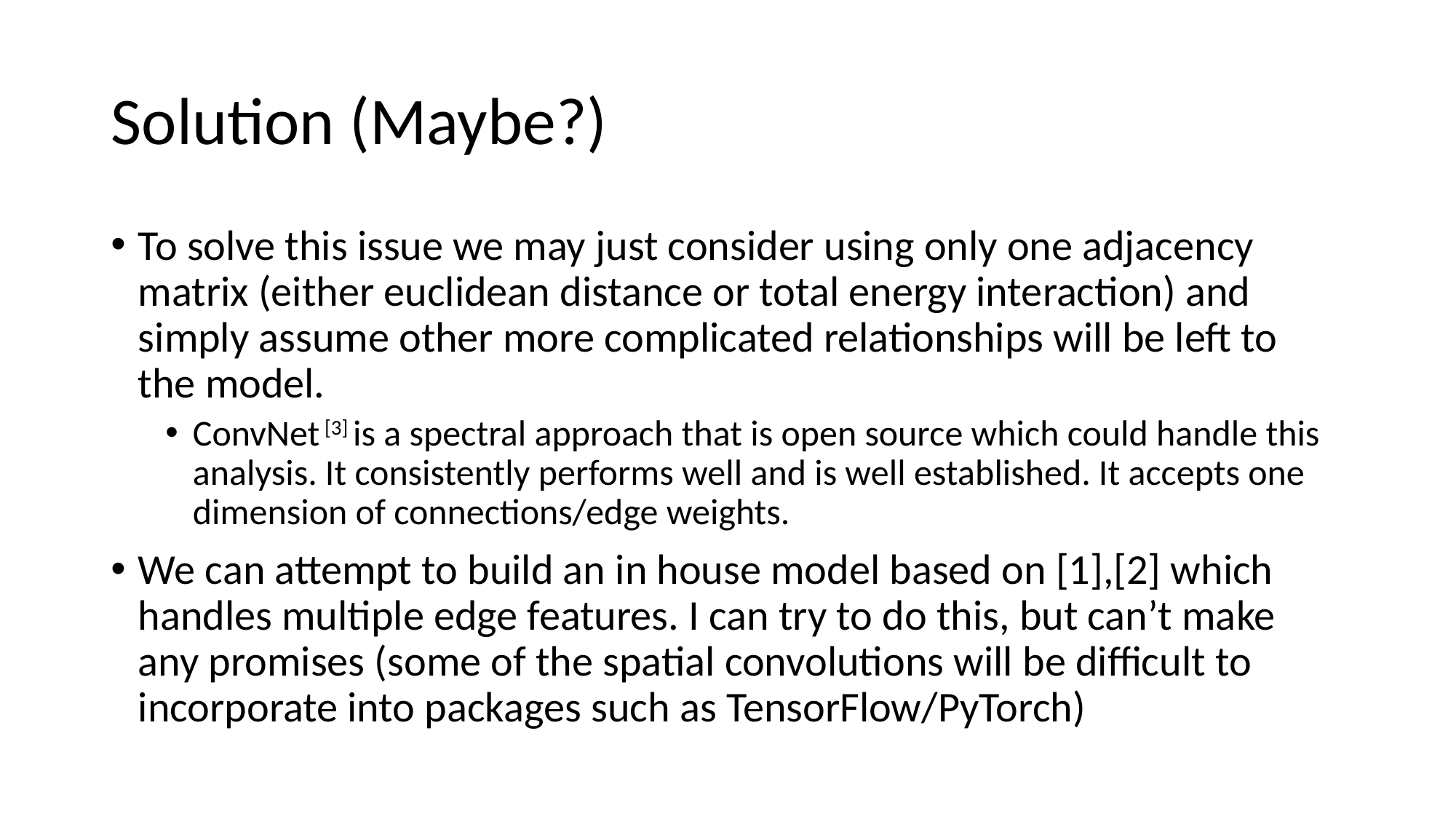

# Solution (Maybe?)
To solve this issue we may just consider using only one adjacency matrix (either euclidean distance or total energy interaction) and simply assume other more complicated relationships will be left to the model.
ConvNet [3] is a spectral approach that is open source which could handle this analysis. It consistently performs well and is well established. It accepts one dimension of connections/edge weights.
We can attempt to build an in house model based on [1],[2] which handles multiple edge features. I can try to do this, but can’t make any promises (some of the spatial convolutions will be difficult to incorporate into packages such as TensorFlow/PyTorch)